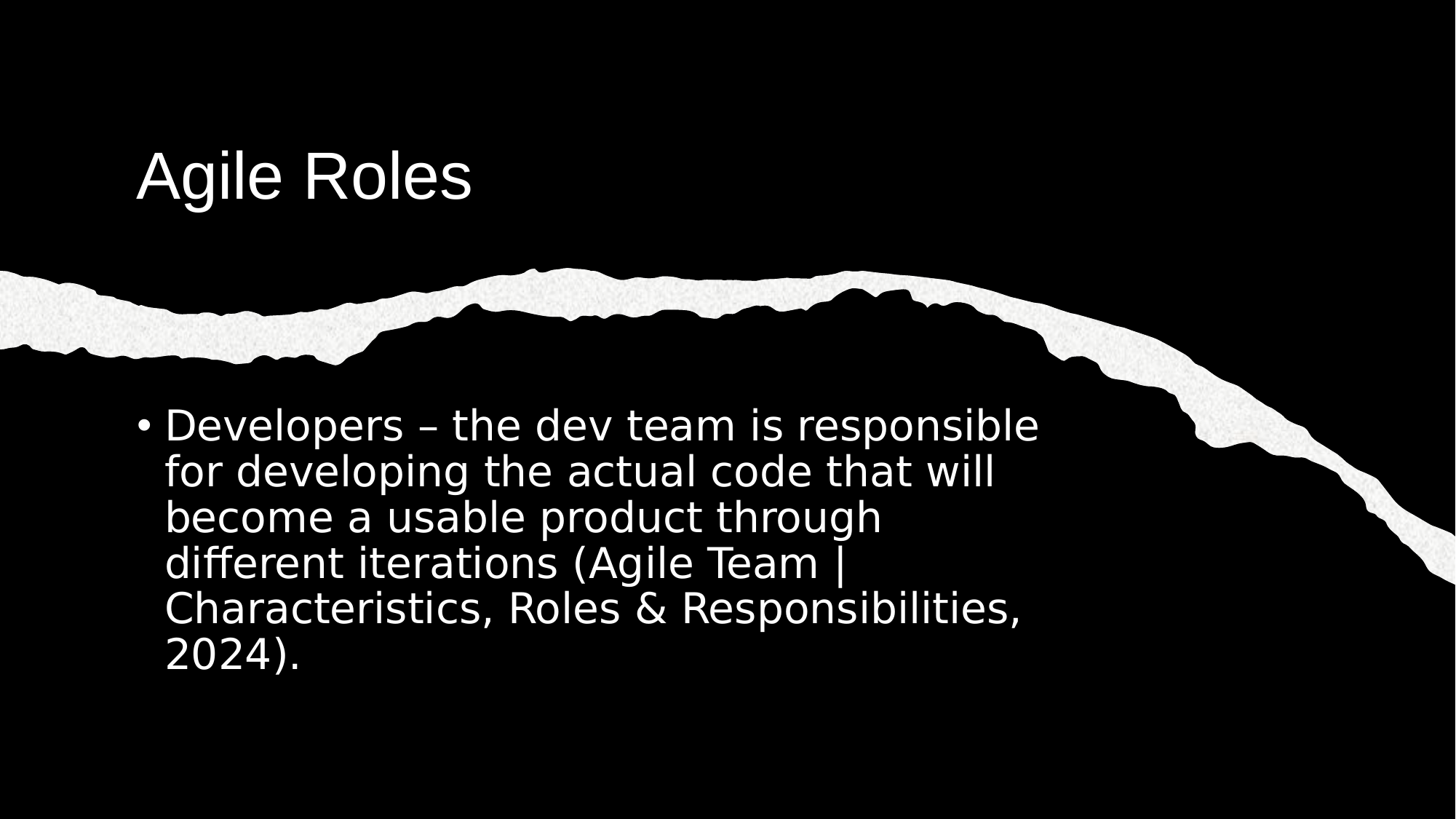

# Agile Roles

Developers – the dev team is responsible for developing the actual code that will become a usable product through different iterations (Agile Team | Characteristics, Roles & Responsibilities, 2024).